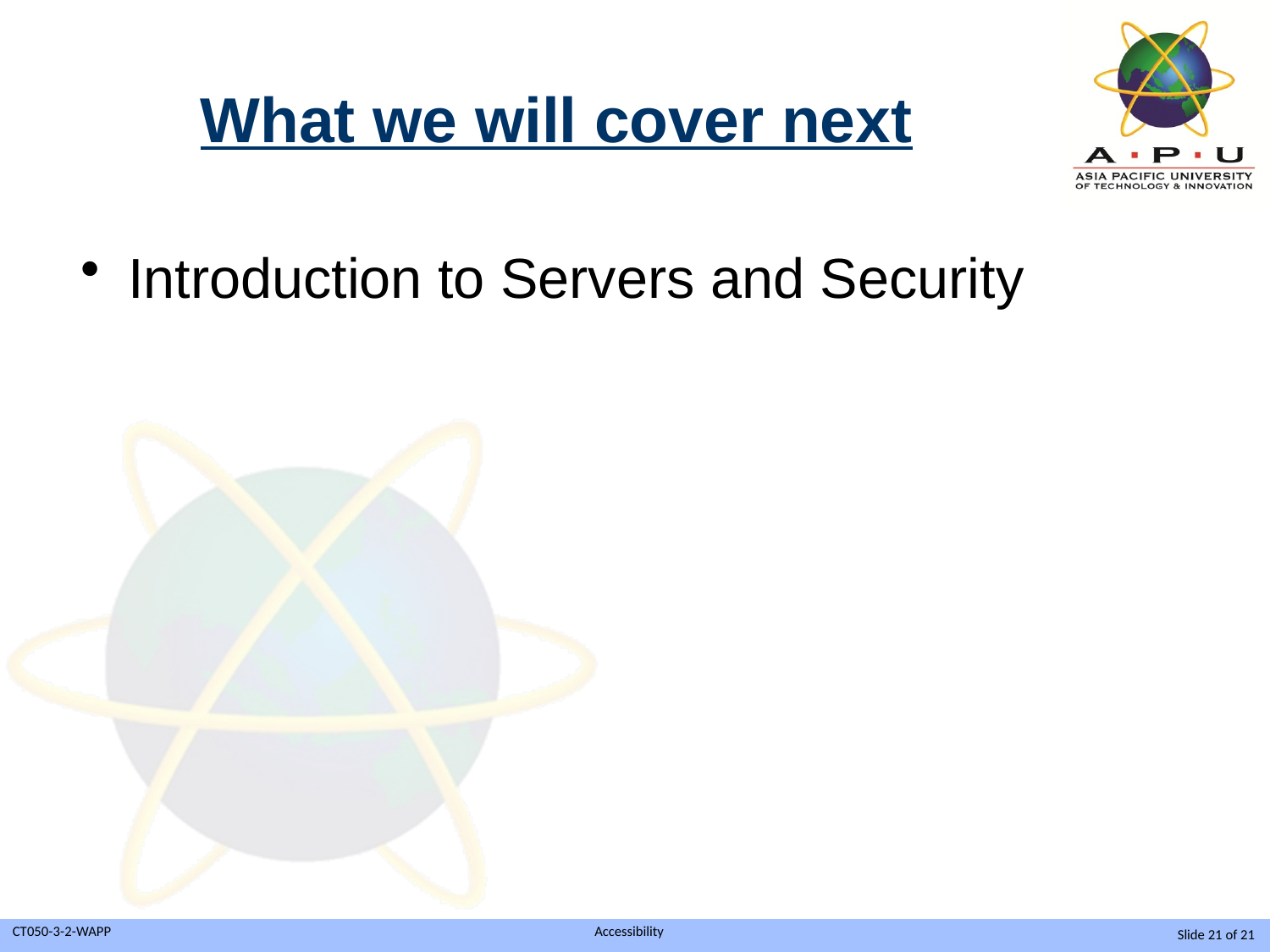

# What we will cover next
Introduction to Servers and Security